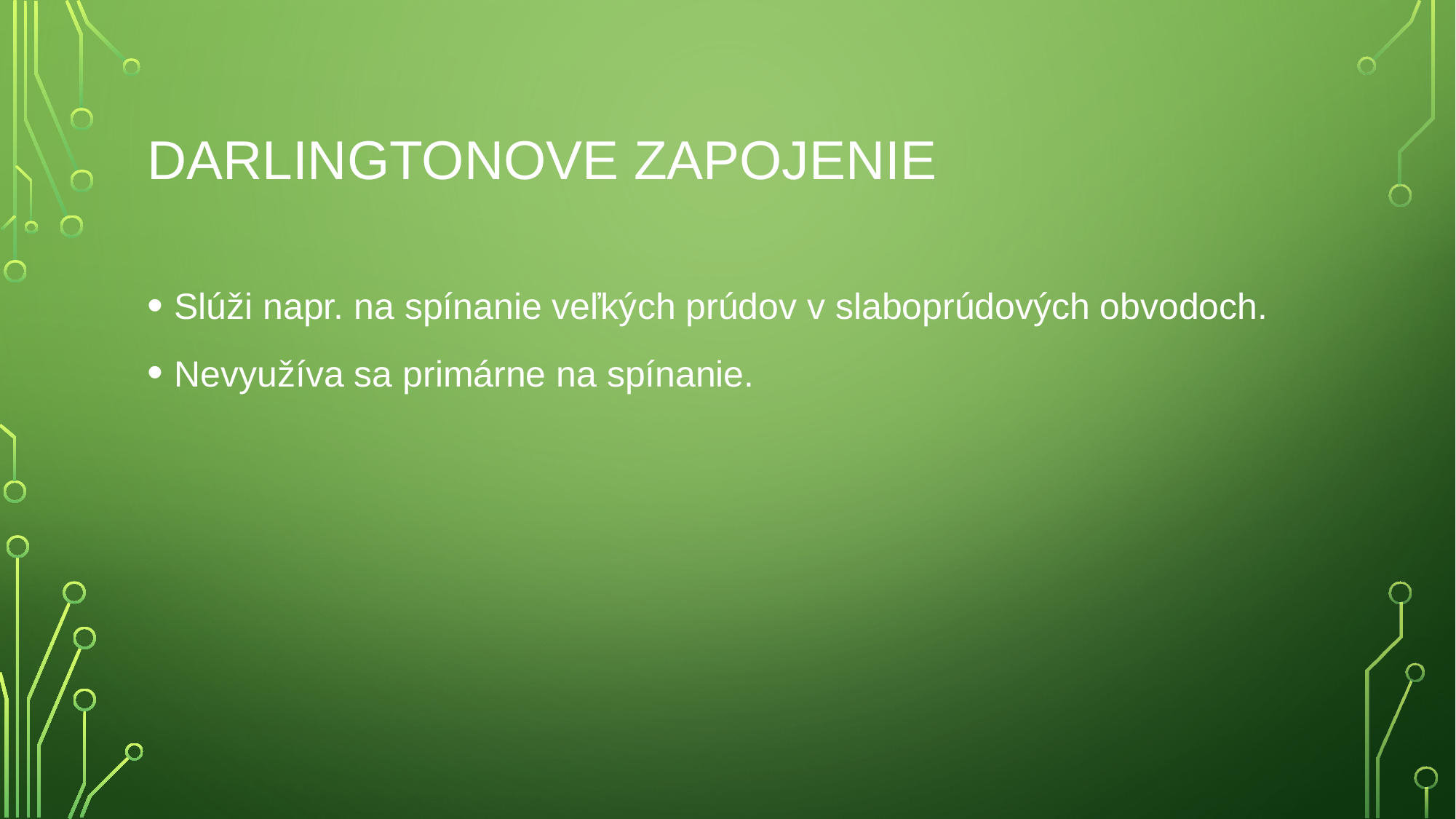

# Darlingtonove zapojenie
Slúži napr. na spínanie veľkých prúdov v slaboprúdových obvodoch.
Nevyužíva sa primárne na spínanie.